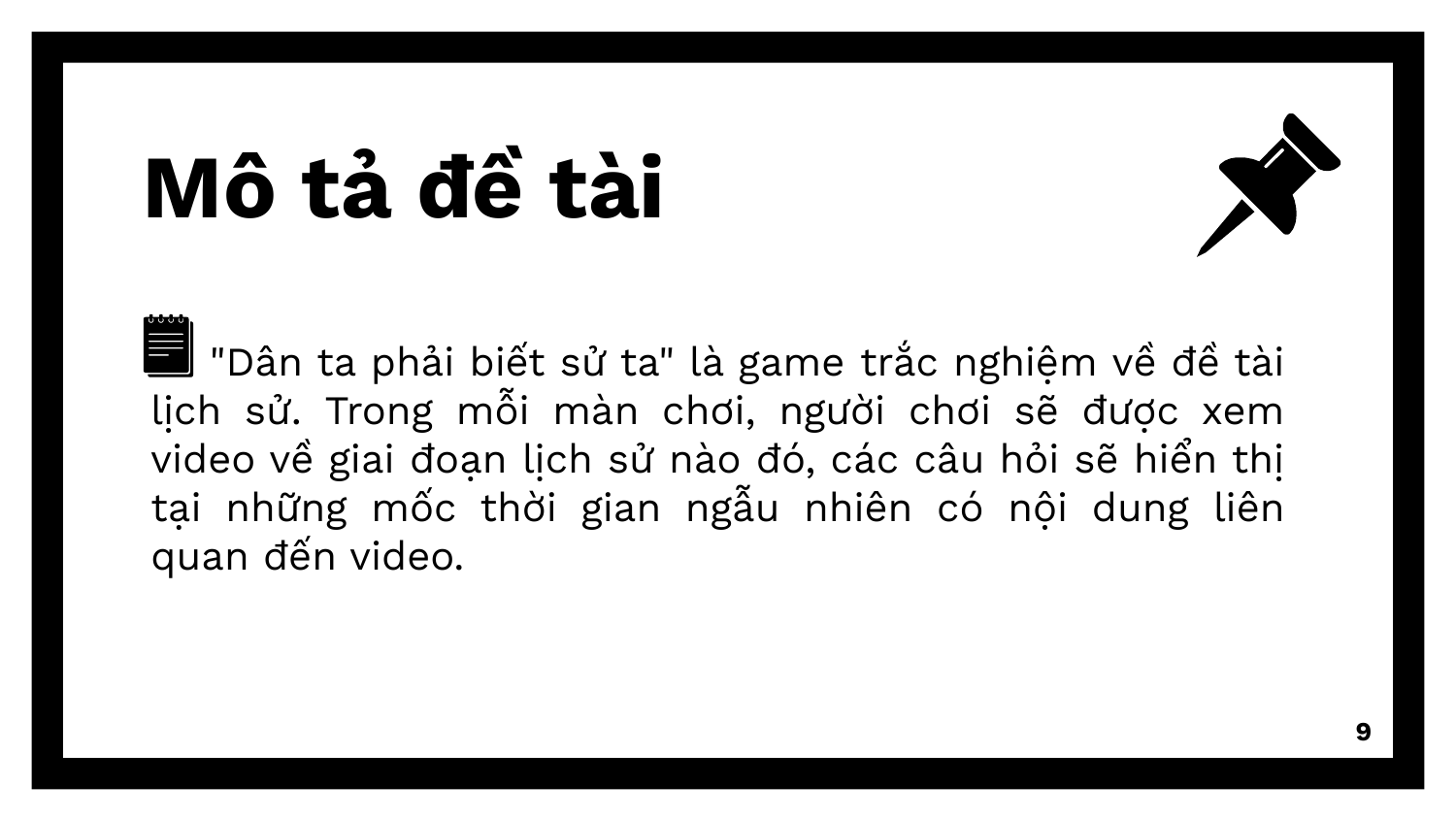

# Mô tả đề tài

    "Dân ta phải biết sử ta" là game trắc nghiệm về đề tài lịch sử. Trong mỗi màn chơi, người chơi sẽ được xem video về giai đoạn lịch sử nào đó, các câu hỏi sẽ hiển thị tại những mốc thời gian ngẫu nhiên có nội dung liên quan đến video.
9